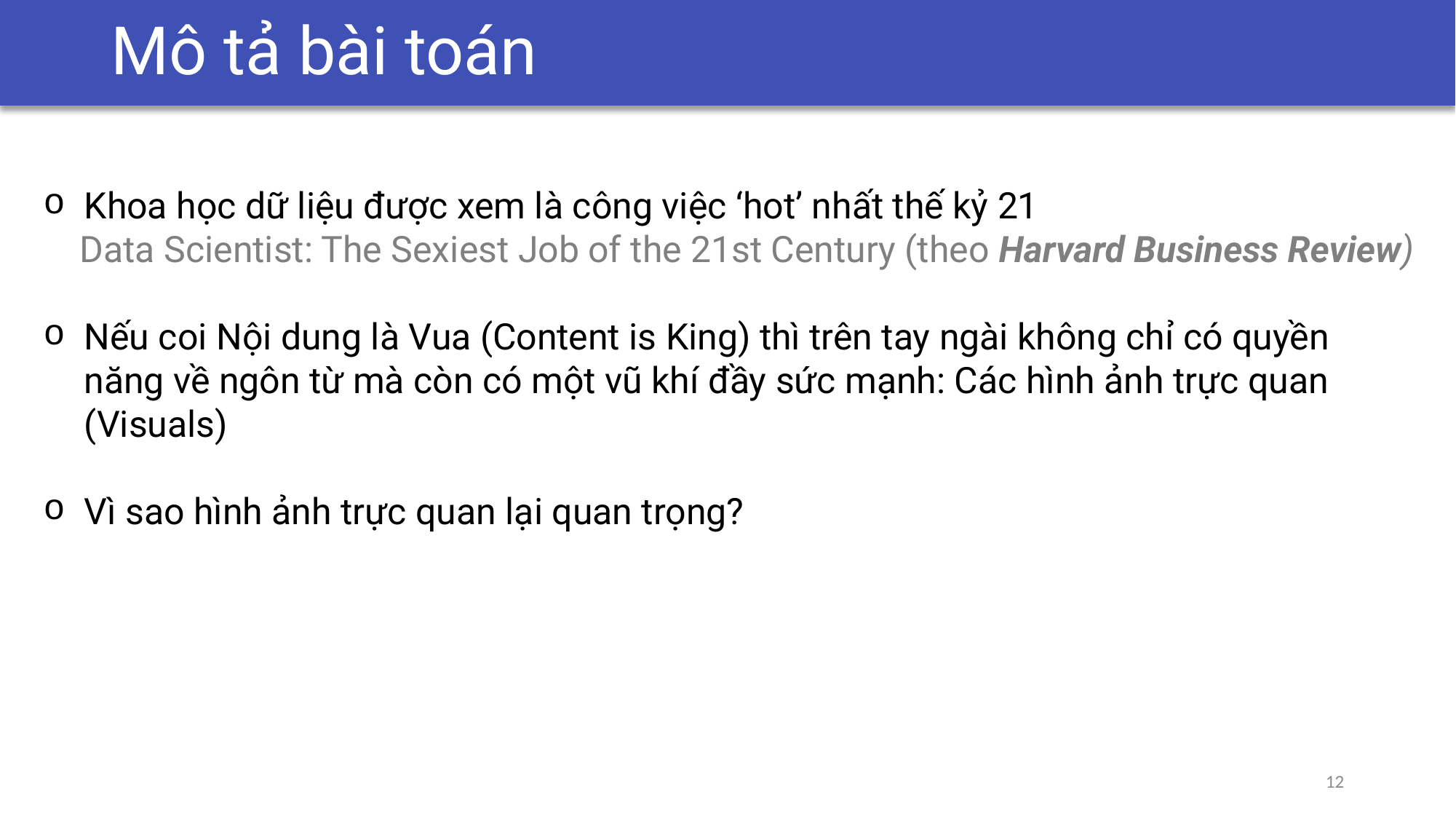

# Bối cảnh thực tại và nhu cầu
Mô tả bài toán
Khoa học dữ liệu được xem là công việc ‘hot’ nhất thế kỷ 21
    Data Scientist: The Sexiest Job of the 21st Century (theo Harvard Business Review)

Nếu coi Nội dung là Vua (Content is King) thì trên tay ngài không chỉ có quyền năng về ngôn từ mà còn có một vũ khí đầy sức mạnh: Các hình ảnh trực quan (Visuals)

Vì sao hình ảnh trực quan lại quan trọng?

12